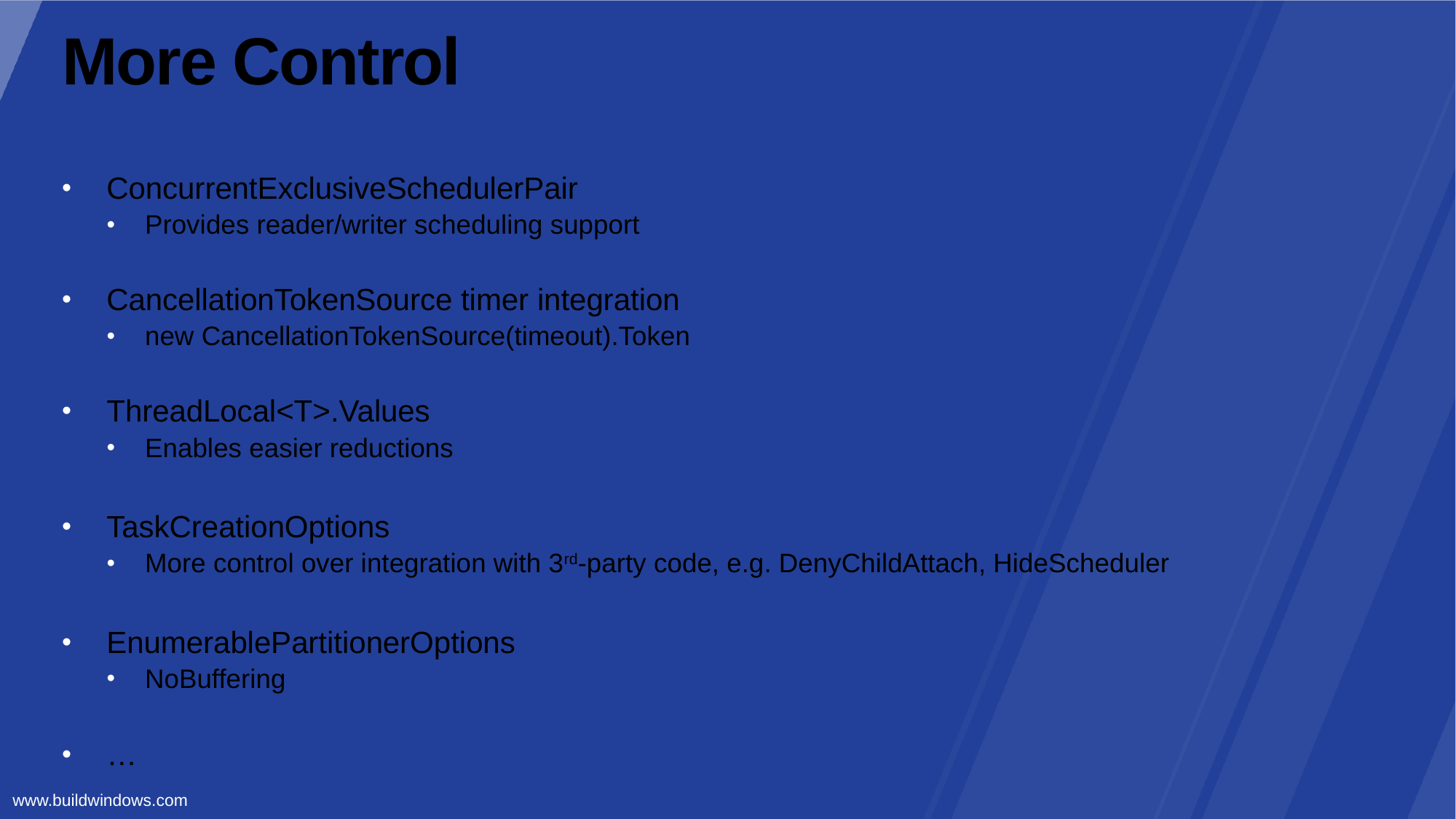

# More Control
ConcurrentExclusiveSchedulerPair
Provides reader/writer scheduling support

CancellationTokenSource timer integration
new CancellationTokenSource(timeout).Token

ThreadLocal<T>.Values
Enables easier reductions

TaskCreationOptions
More control over integration with 3rd-party code, e.g. DenyChildAttach, HideScheduler

EnumerablePartitionerOptions
NoBuffering

…